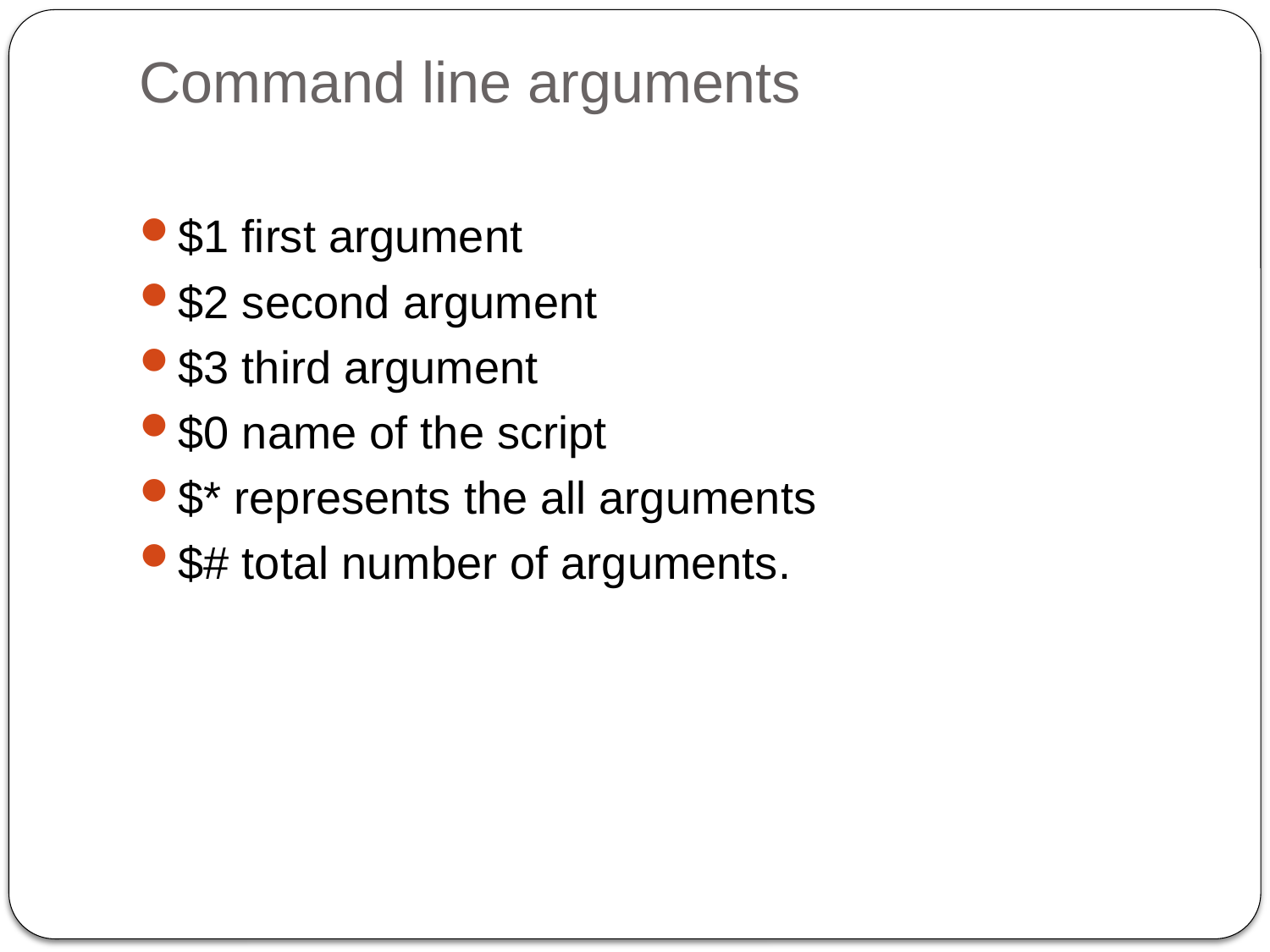

# Command line arguments
$1 first argument
$2 second argument
$3 third argument
$0 name of the script
$* represents the all arguments
$# total number of arguments.